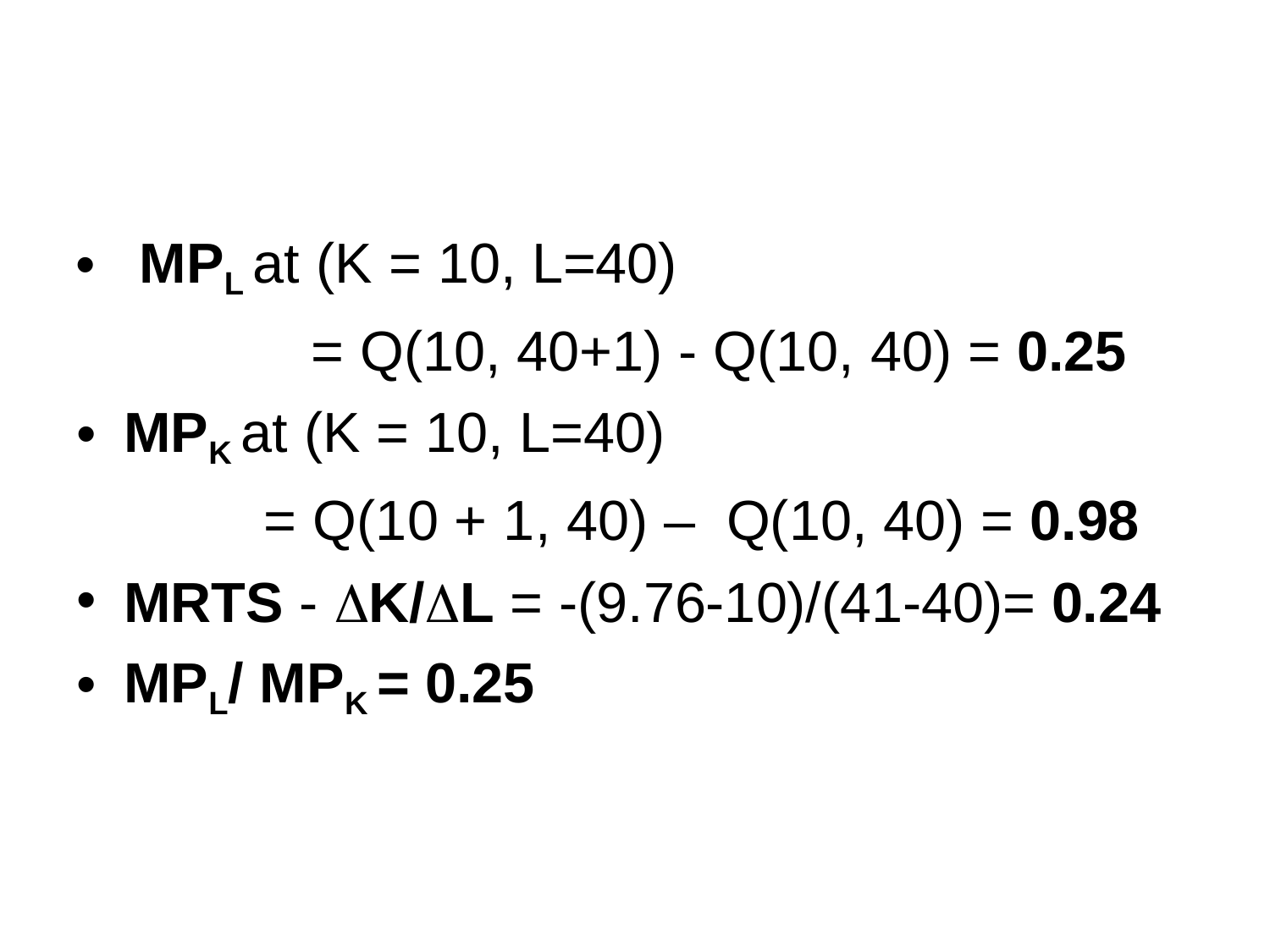

MPL at (K = 10, L=40)
= Q(10, 40+1) - Q(10, 40) = 0.25
MPK at (K = 10, L=40)
= Q(10 + 1, 40) – Q(10, 40) = 0.98
MRTS - ΔK/ΔL = -(9.76-10)/(41-40)= 0.24
MPL/ MPK = 0.25